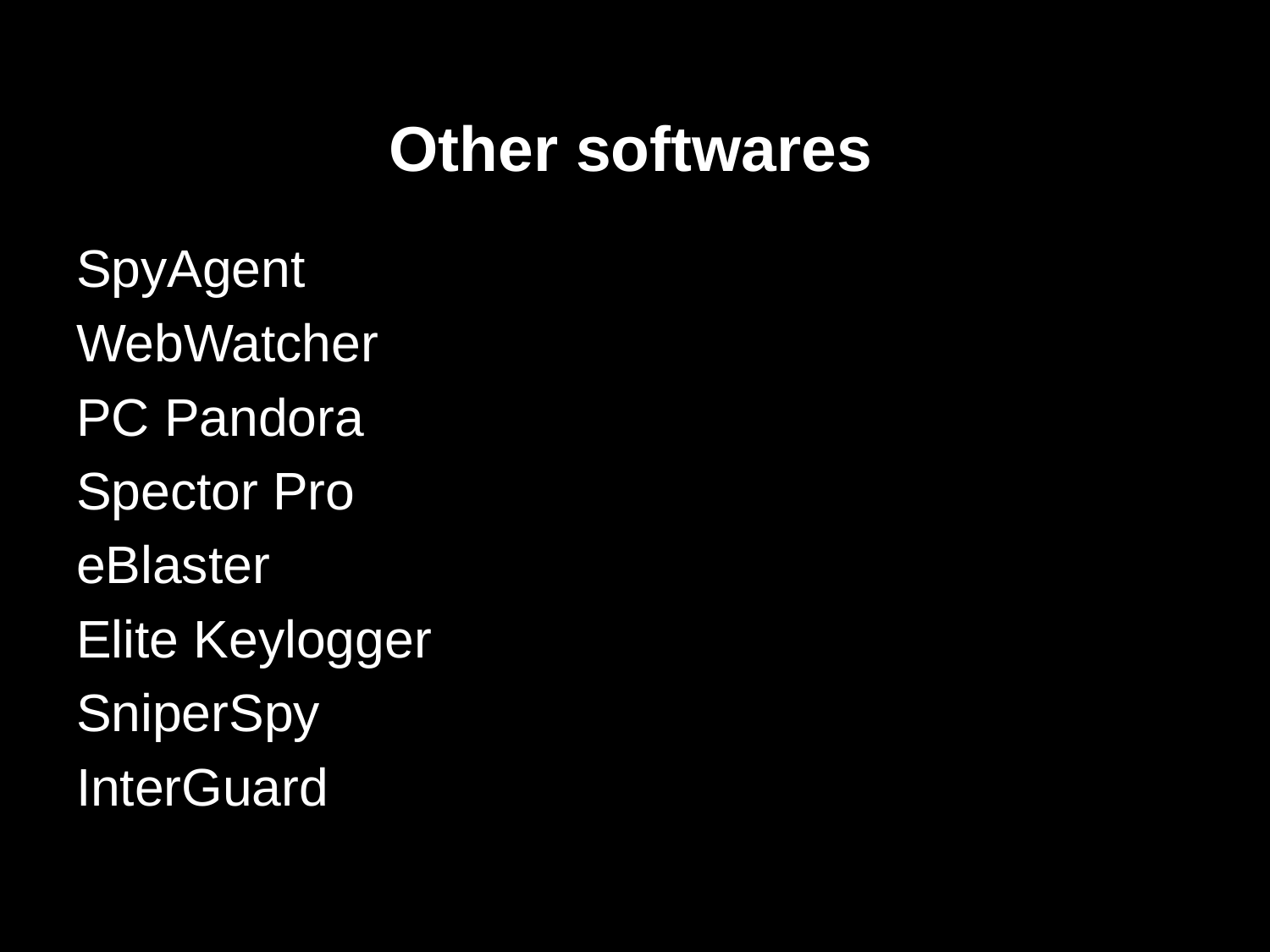

# Other softwares
SpyAgent
WebWatcher
PC Pandora
Spector Pro
eBlaster
Elite Keylogger
SniperSpy
InterGuard